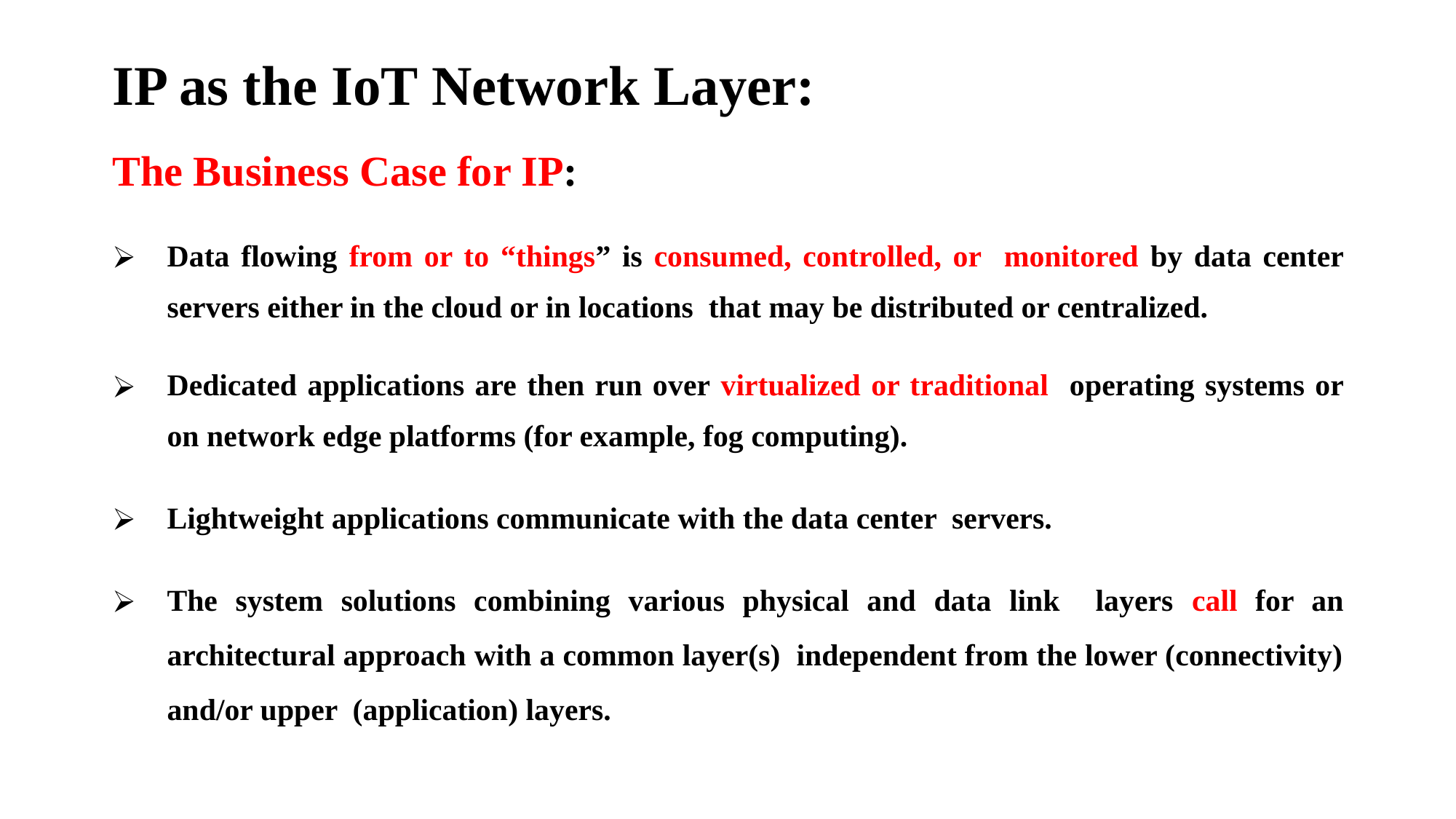

# IP as the IoT Network Layer:
The Business Case for IP:
Data flowing from or to “things” is consumed, controlled, or  monitored by data center servers either in the cloud or in locations  that may be distributed or centralized.
Dedicated applications are then run over virtualized or traditional  operating systems or on network edge platforms (for example, fog computing).
Lightweight applications communicate with the data center  servers.
The system solutions combining various physical and data link  layers call for an architectural approach with a common layer(s)  independent from the lower (connectivity) and/or upper  (application) layers.